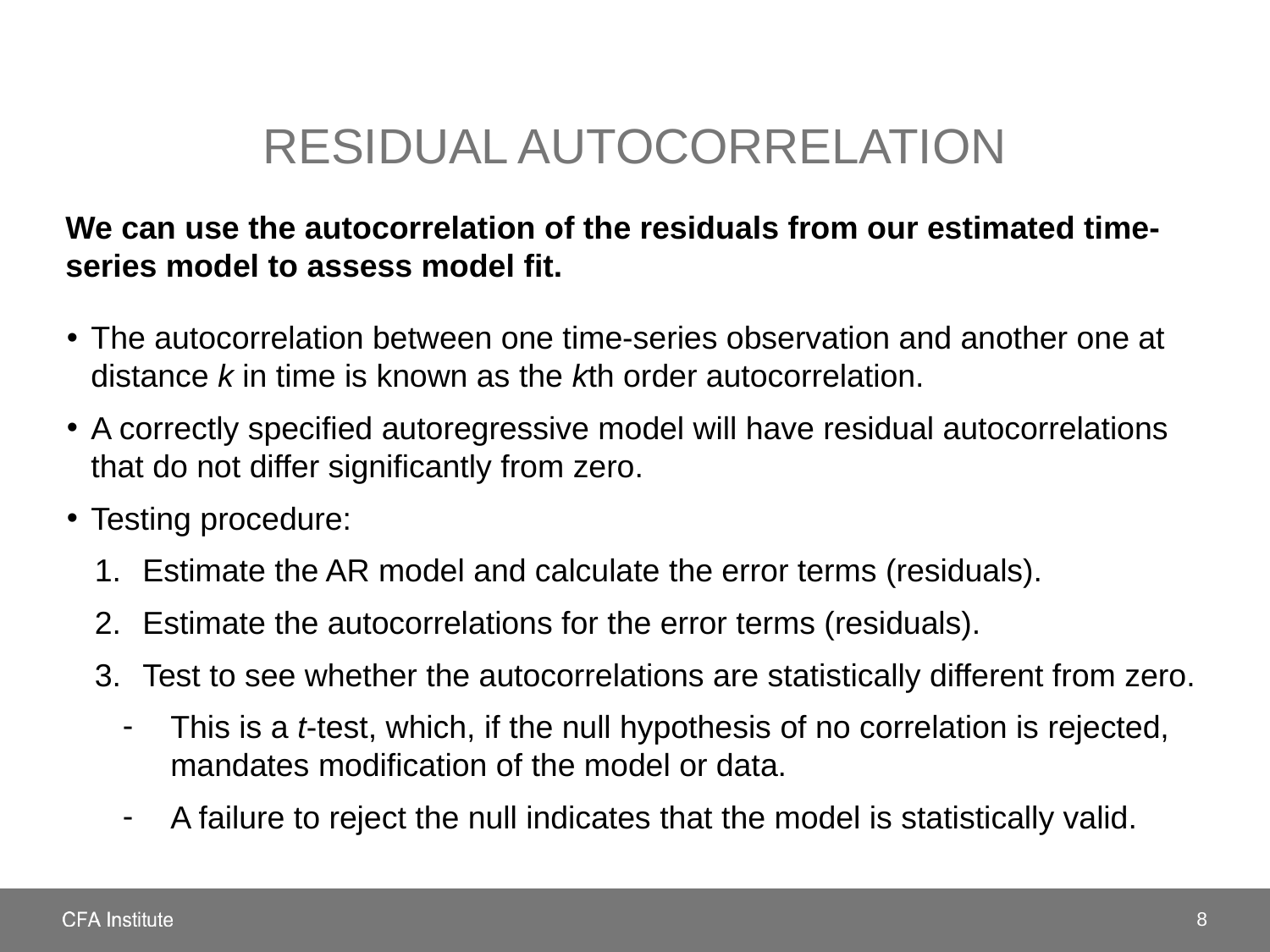

# Residual autocorrelation
We can use the autocorrelation of the residuals from our estimated time-series model to assess model fit.
The autocorrelation between one time-series observation and another one at distance k in time is known as the kth order autocorrelation.
A correctly specified autoregressive model will have residual autocorrelations that do not differ significantly from zero.
Testing procedure:
Estimate the AR model and calculate the error terms (residuals).
Estimate the autocorrelations for the error terms (residuals).
Test to see whether the autocorrelations are statistically different from zero.
This is a t-test, which, if the null hypothesis of no correlation is rejected, mandates modification of the model or data.
A failure to reject the null indicates that the model is statistically valid.
8